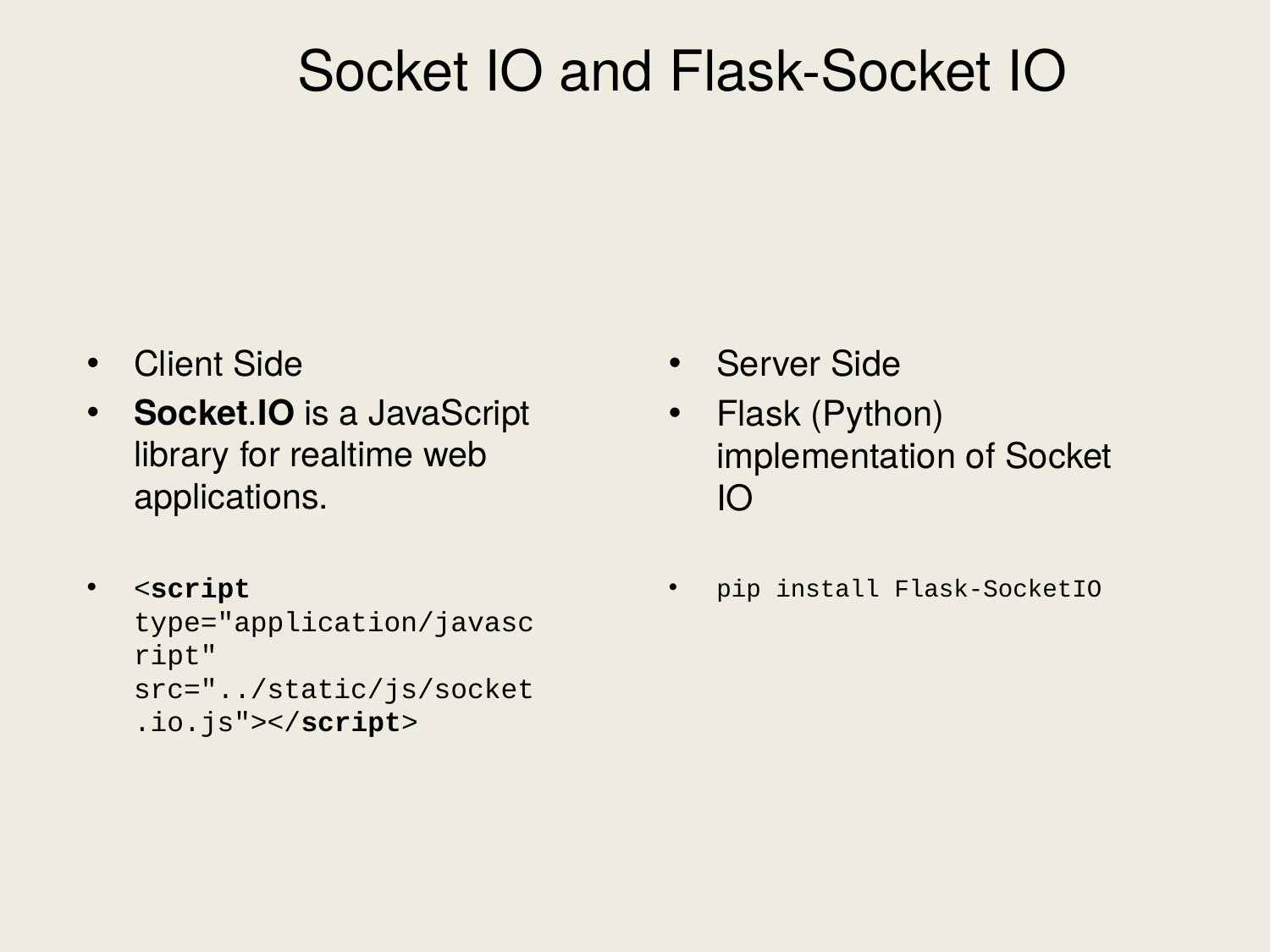

# Socket IO and Flask-Socket IO
Client Side
Socket.IO is a JavaScript library for realtime web applications.

<script type="application/javascript" src="../static/js/socket.io.js"></script>
Server Side
Flask (Python) implementation of Socket IO

pip install Flask-SocketIO